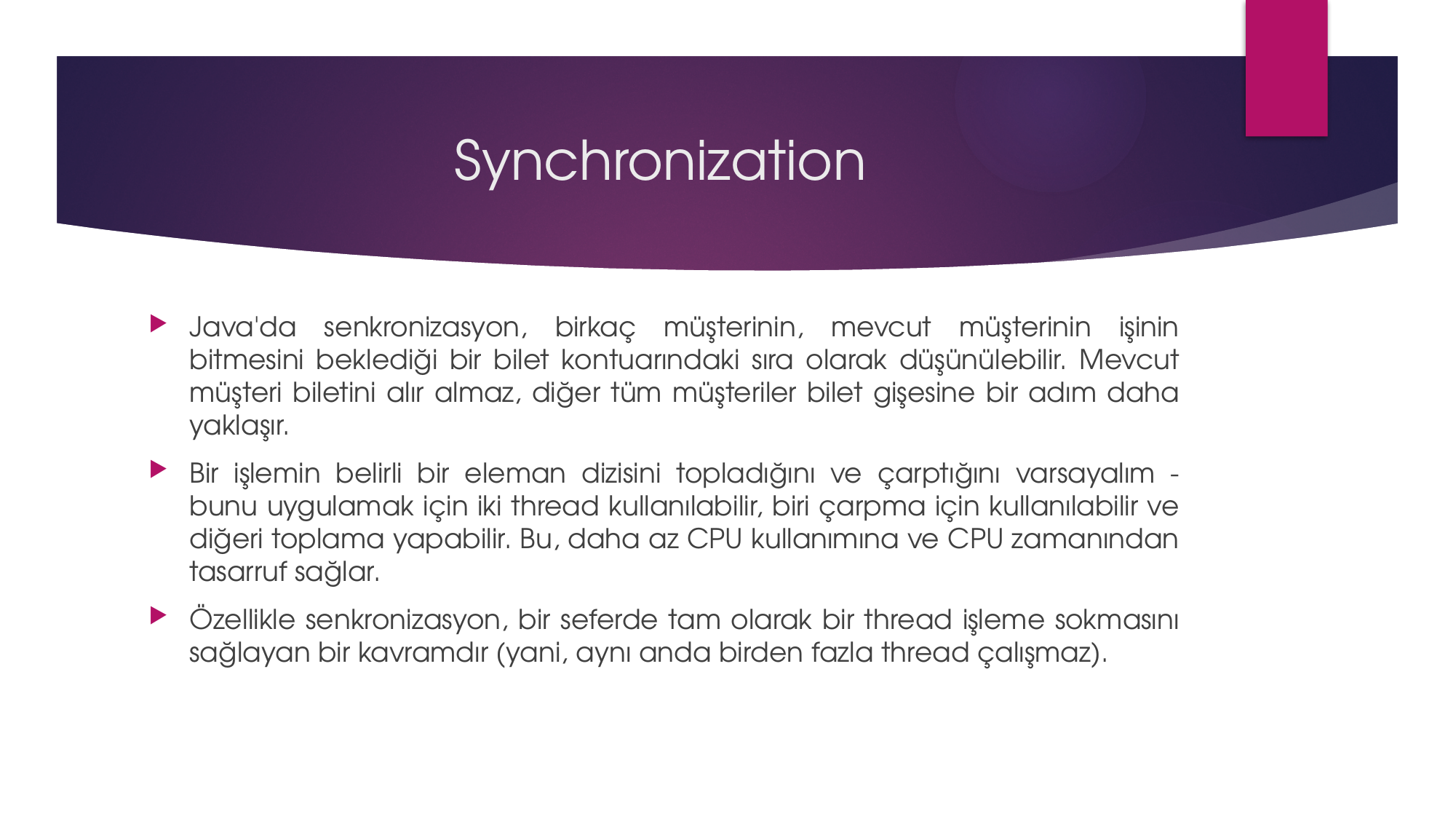

# Synchronization
Java'da senkronizasyon, birkaç müşterinin, mevcut müşterinin işinin bitmesini beklediği bir bilet kontuarındaki sıra olarak düşünülebilir. Mevcut müşteri biletini alır almaz, diğer tüm müşteriler bilet gişesine bir adım daha yaklaşır.
Bir işlemin belirli bir eleman dizisini topladığını ve çarptığını varsayalım - bunu uygulamak için iki thread kullanılabilir, biri çarpma için kullanılabilir ve diğeri toplama yapabilir. Bu, daha az CPU kullanımına ve CPU zamanından tasarruf sağlar.
Özellikle senkronizasyon, bir seferde tam olarak bir thread işleme sokmasını sağlayan bir kavramdır (yani, aynı anda birden fazla thread çalışmaz).